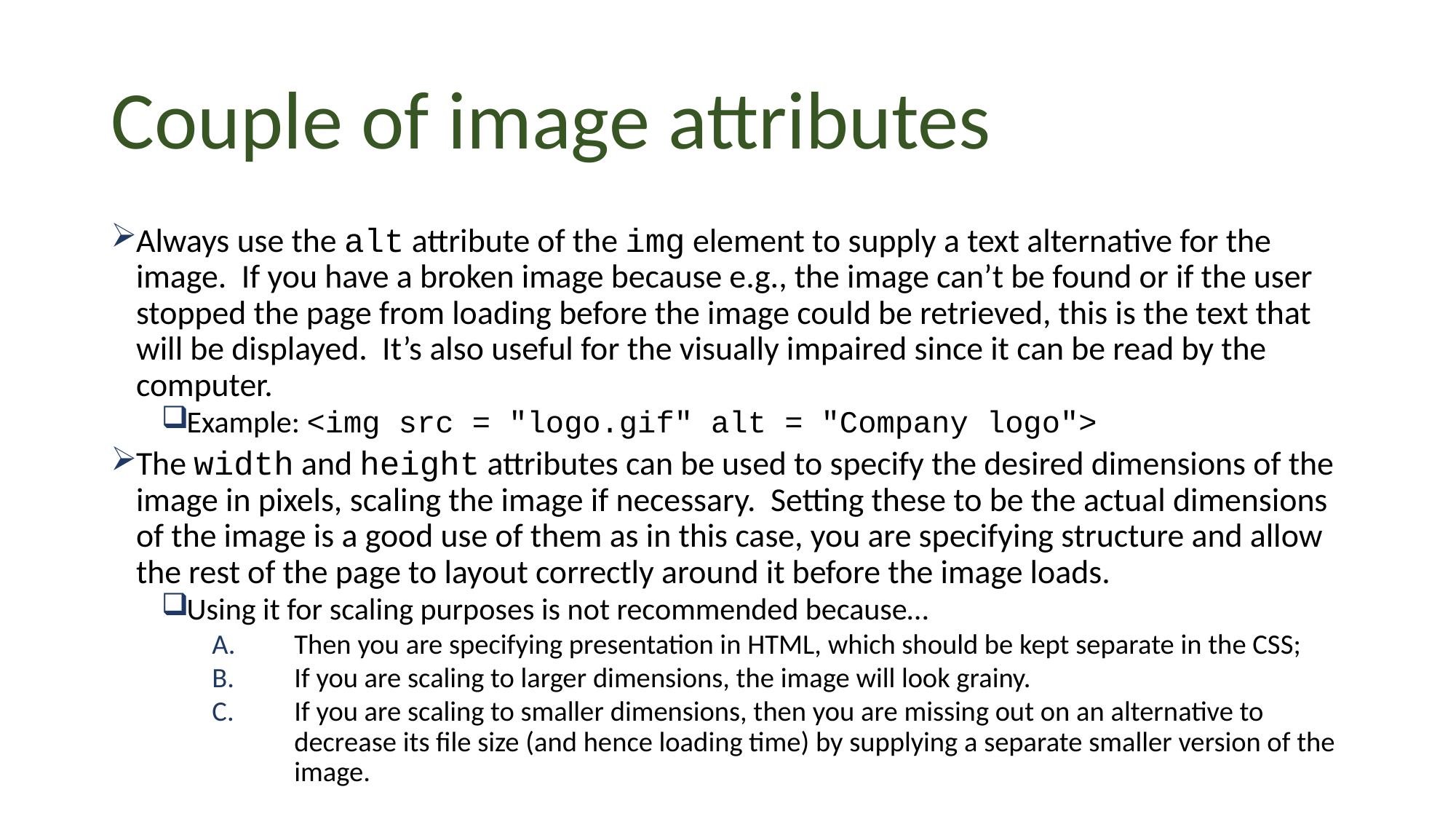

# Couple of image attributes
Always use the alt attribute of the img element to supply a text alternative for the image.  If you have a broken image because e.g., the image can’t be found or if the user stopped the page from loading before the image could be retrieved, this is the text that will be displayed.  It’s also useful for the visually impaired since it can be read by the computer.
Example: <img src = "logo.gif" alt = "Company logo">
The width and height attributes can be used to specify the desired dimensions of the image in pixels, scaling the image if necessary.  Setting these to be the actual dimensions of the image is a good use of them as in this case, you are specifying structure and allow the rest of the page to layout correctly around it before the image loads.
Using it for scaling purposes is not recommended because…
Then you are specifying presentation in HTML, which should be kept separate in the CSS;
If you are scaling to larger dimensions, the image will look grainy.
If you are scaling to smaller dimensions, then you are missing out on an alternative to decrease its file size (and hence loading time) by supplying a separate smaller version of the image.